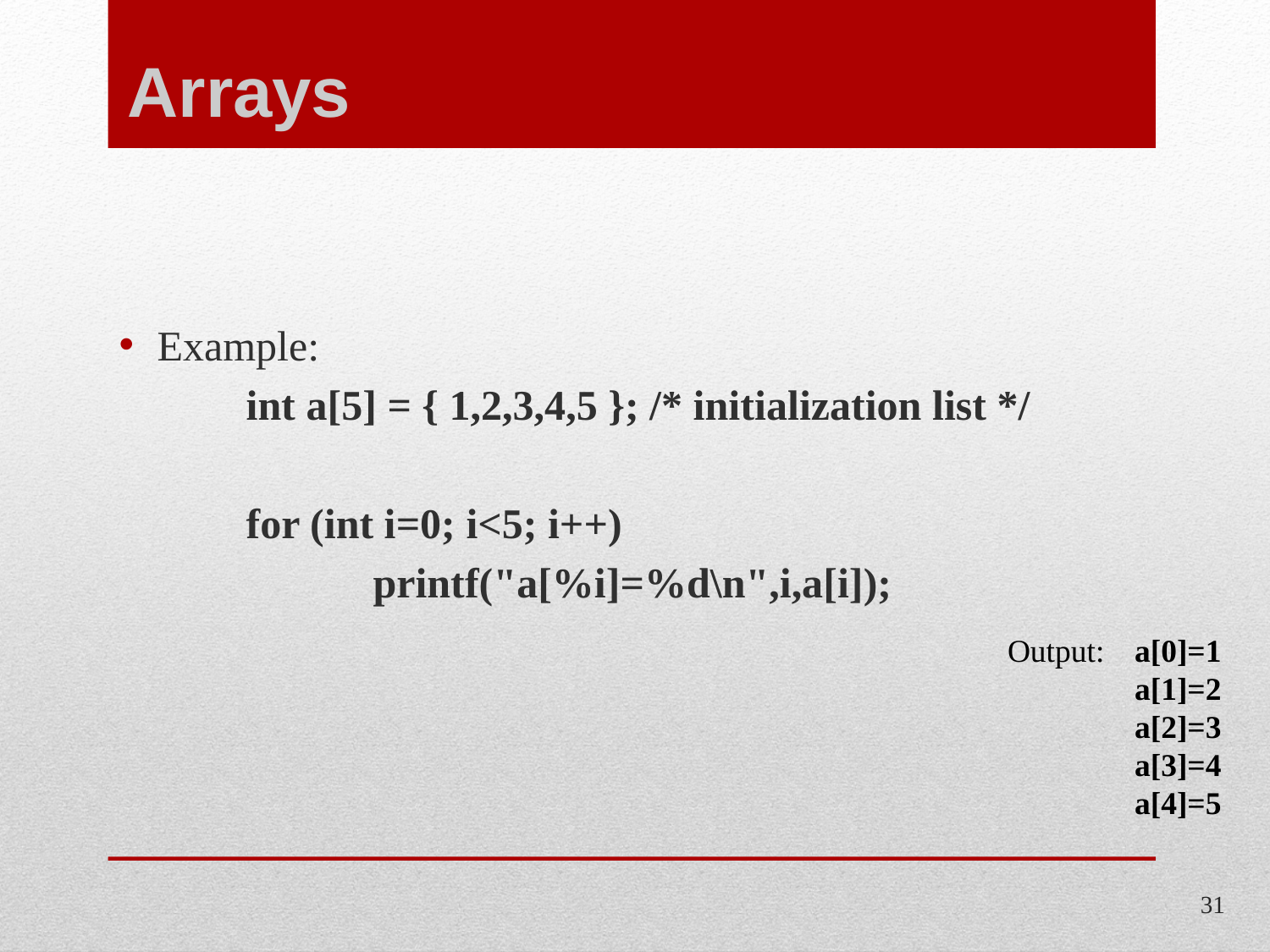

# Arrays
Example:
	int a[5] = { 1,2,3,4,5 }; /* initialization list */

	for (int i=0; i<5; i++)
		printf("a[%i]=%d\n",i,a[i]);

Output: 	a[0]=1
	a[1]=2
	a[2]=3
	a[3]=4
	a[4]=5
31